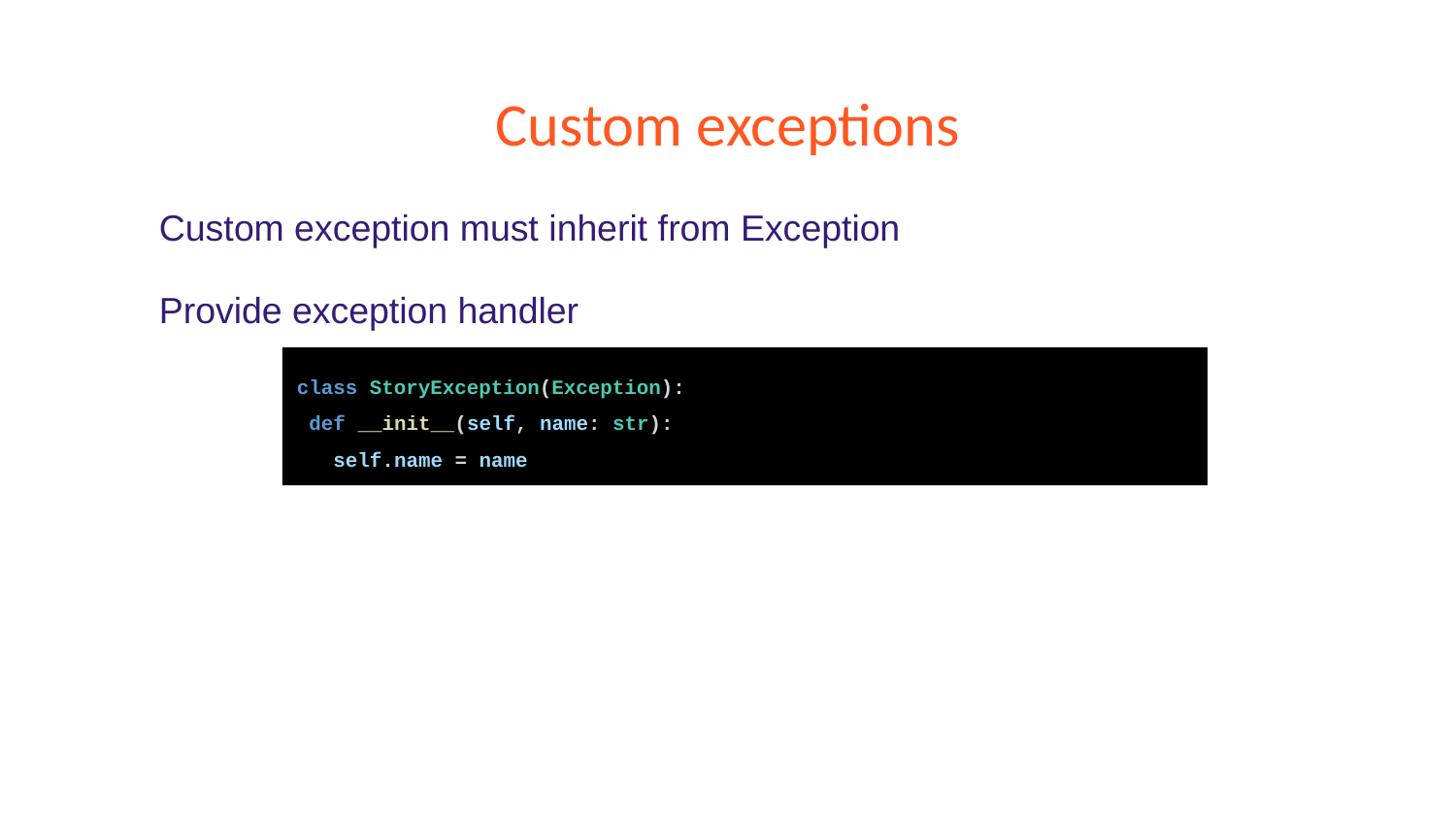

# Custom exceptions
Custom exception must inherit from Exception
Provide exception handler
class StoryException(Exception):
 def __init__(self, name: str):
   self.name = name